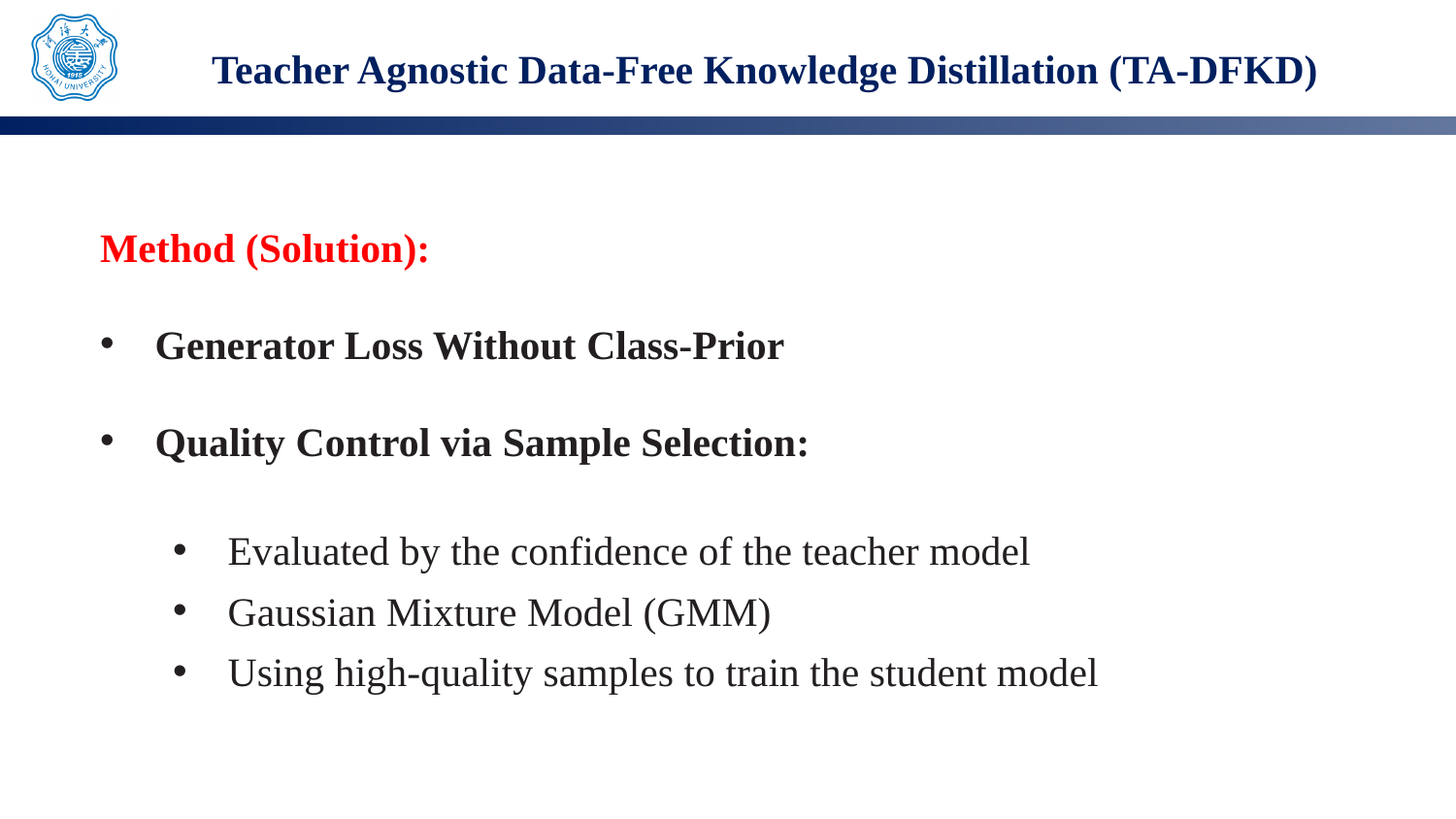

# Teacher Agnostic Data-Free Knowledge Distillation (TA-DFKD)
Method (Solution):

Generator Loss Without Class-Prior

Quality Control via Sample Selection:

Evaluated by the confidence of the teacher model
Gaussian Mixture Model (GMM)
Using high-quality samples to train the student model